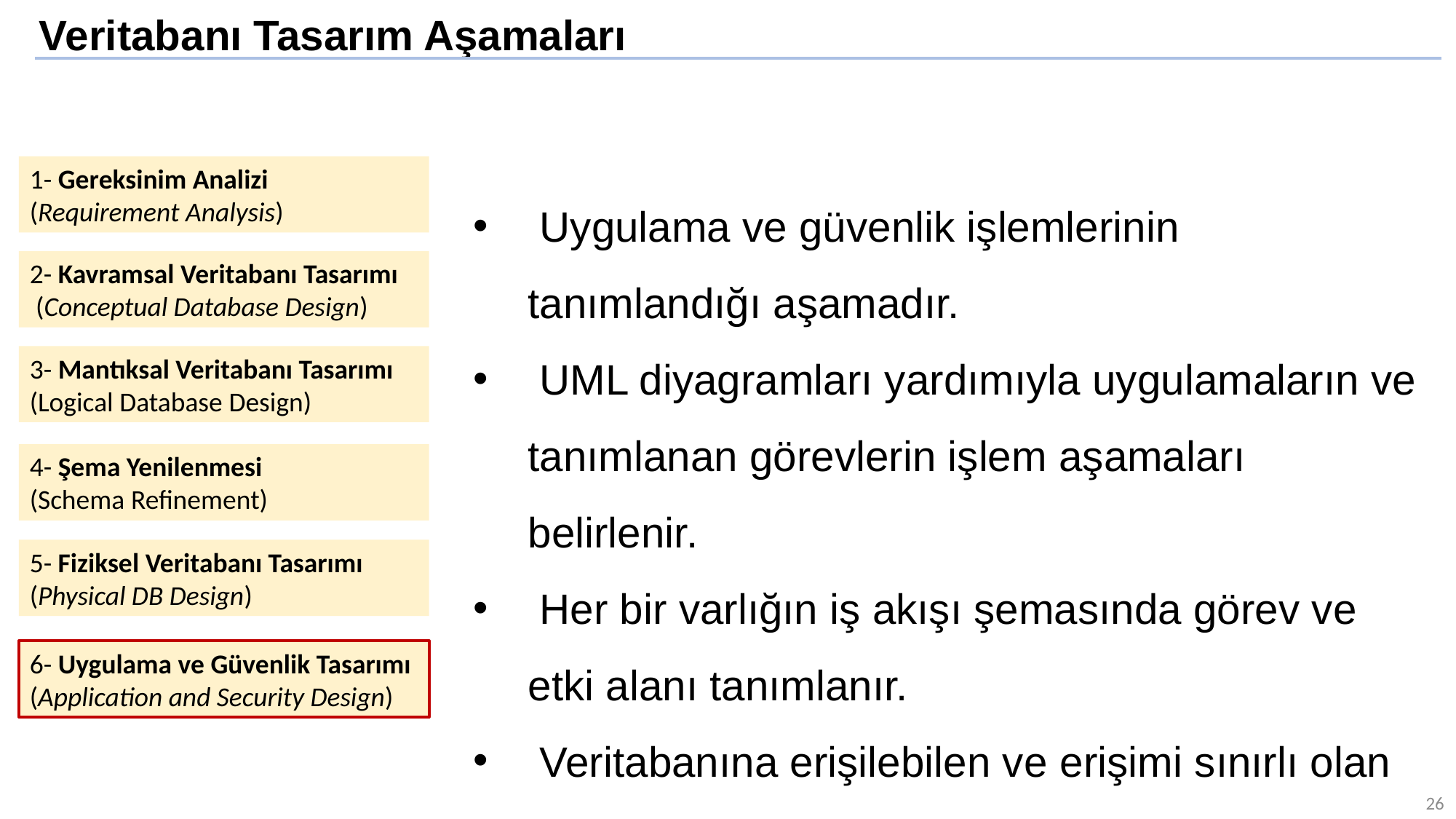

Veritabanı Tasarım Aşamaları
1- Gereksinim Analizi
(Requirement Analysis)
 Uygulama ve güvenlik işlemlerinin tanımlandığı aşamadır.
 UML diyagramları yardımıyla uygulamaların ve tanımlanan görevlerin işlem aşamaları belirlenir.
 Her bir varlığın iş akışı şemasında görev ve etki alanı tanımlanır.
 Veritabanına erişilebilen ve erişimi sınırlı olan kısımları tanımlanır.
2- Kavramsal Veritabanı Tasarımı
 (Conceptual Database Design)
3- Mantıksal Veritabanı Tasarımı (Logical Database Design)
4- Şema Yenilenmesi
(Schema Refinement)
5- Fiziksel Veritabanı Tasarımı (Physical DB Design)
6- Uygulama ve Güvenlik Tasarımı (Application and Security Design)
26